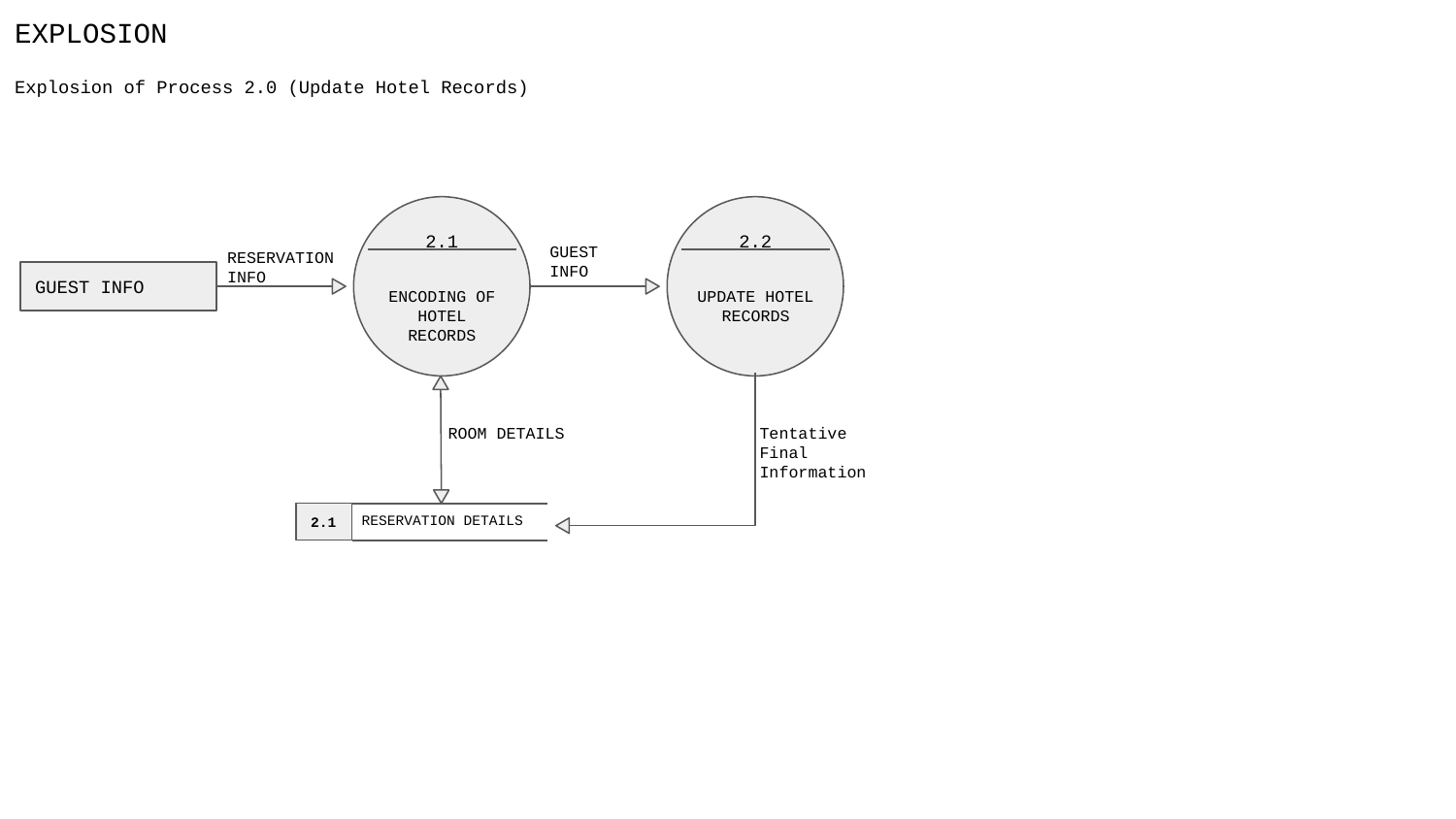

EXPLOSION

Explosion of Process 2.0 (Update Hotel Records)

2.1
2.2
RESERVATION INFO
GUEST INFO
GUEST INFO
ENCODING OF HOTEL RECORDS
UPDATE HOTEL RECORDS

ROOM DETAILS
Tentative
Final
Information

RESERVATION DETAILS

2.1